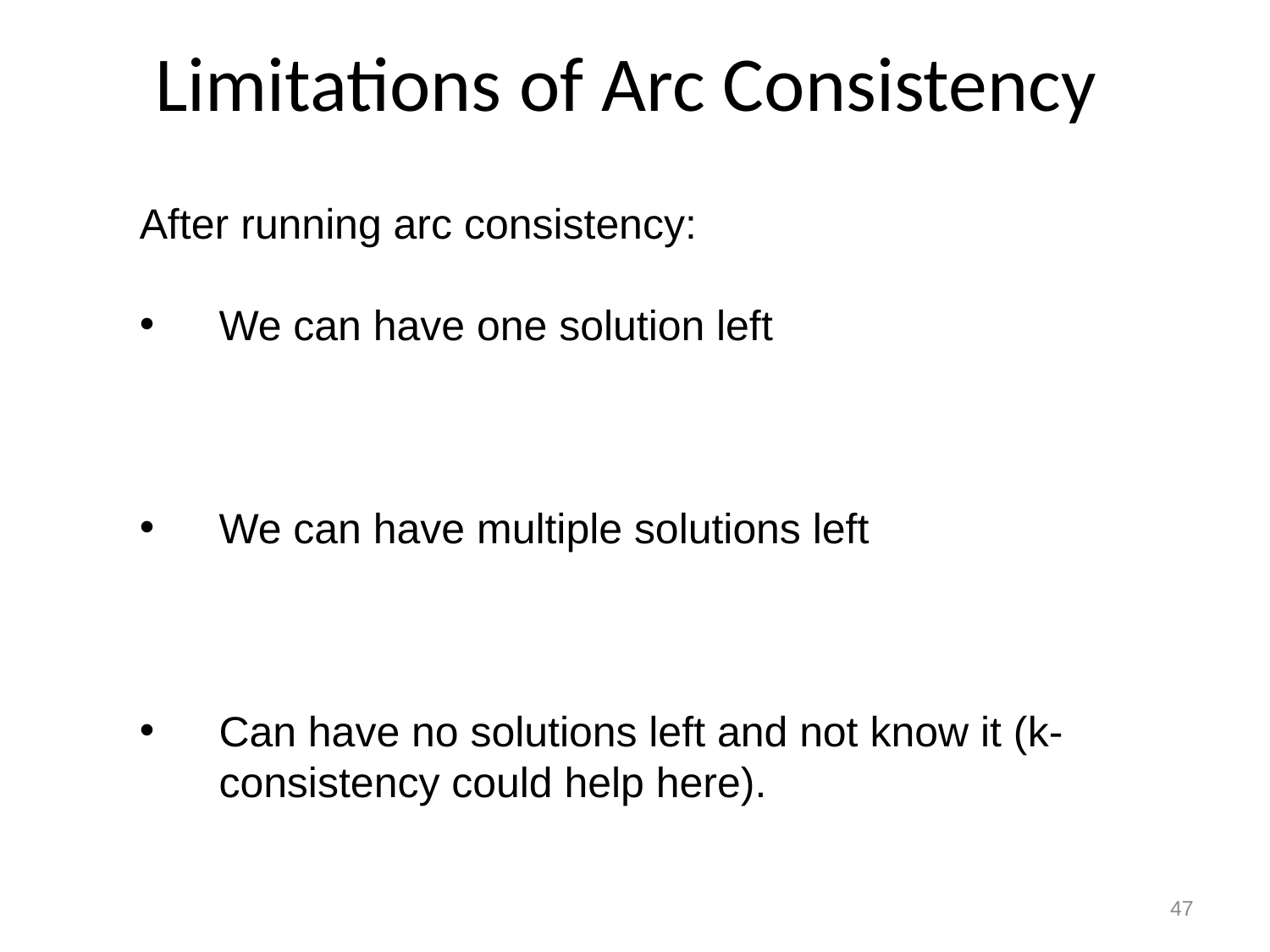

# Limitations of Arc Consistency
After running arc consistency:

We can have one solution left

We can have multiple solutions left

Can have no solutions left and not know it (k-consistency could help here).

47